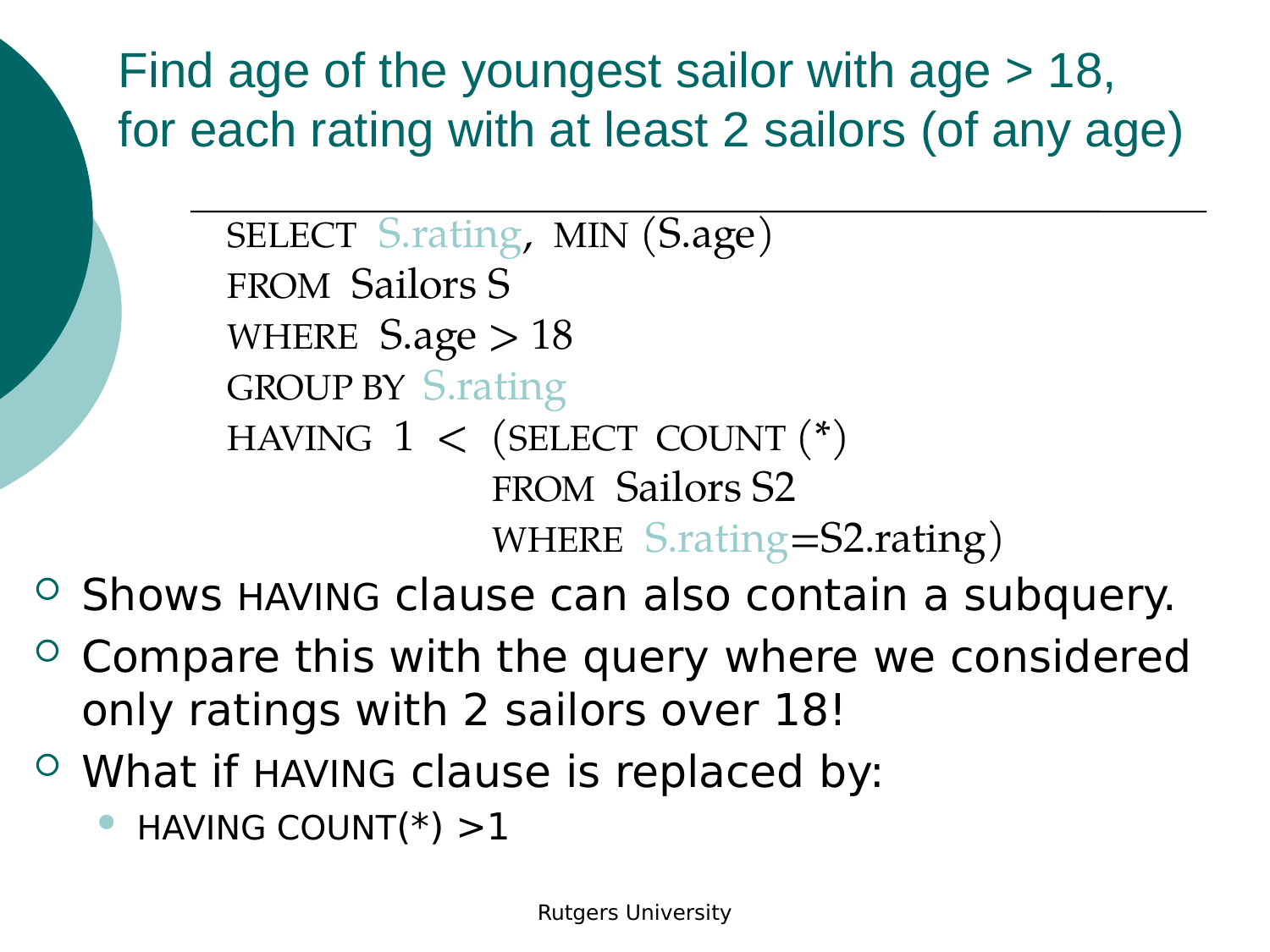

# Find age of the youngest sailor with age > 18, for each rating with at least 2 sailors (of any age)
SELECT  S.rating,  MIN (S.age)
FROM  Sailors S
WHERE  S.age > 18
GROUP BY  S.rating
HAVING  1  <  (SELECT  COUNT (*)
                         FROM  Sailors S2
                         WHERE  S.rating=S2.rating)
Shows HAVING clause can also contain a subquery.
Compare this with the query where we considered only ratings with 2 sailors over 18!
What if HAVING clause is replaced by:
HAVING COUNT(*) >1
Rutgers University